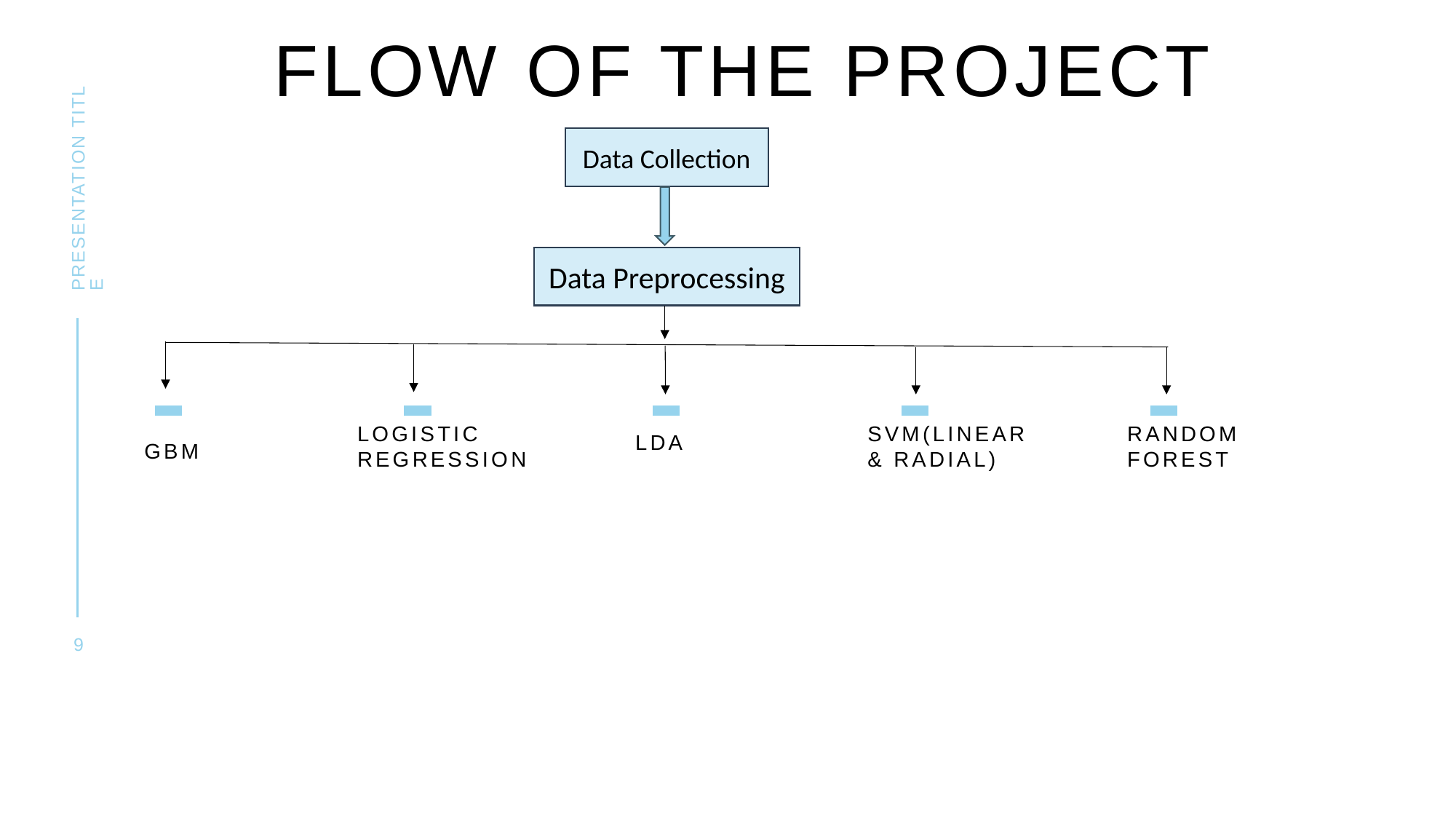

# FLOW OF THE PROJECT
Data Collection
presentation title

Data Preprocessing
LDA
GBM
LOGISTIC REGRESSION
SVM(LINEAR & RADIAL)
RANDOM FOREST
9
9